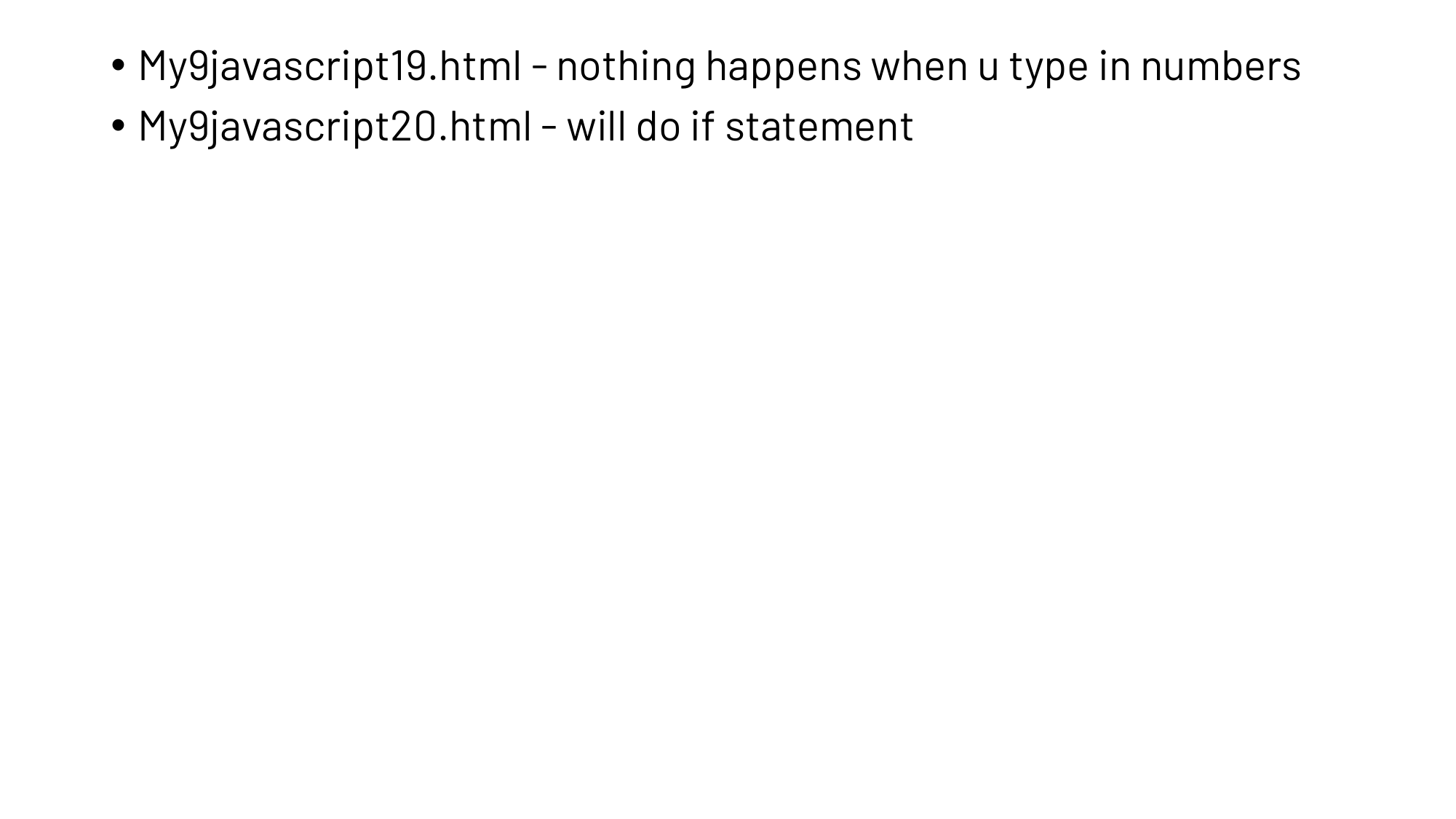

My9javascript19.html - nothing happens when u type in numbers
My9javascript20.html - will do if statement